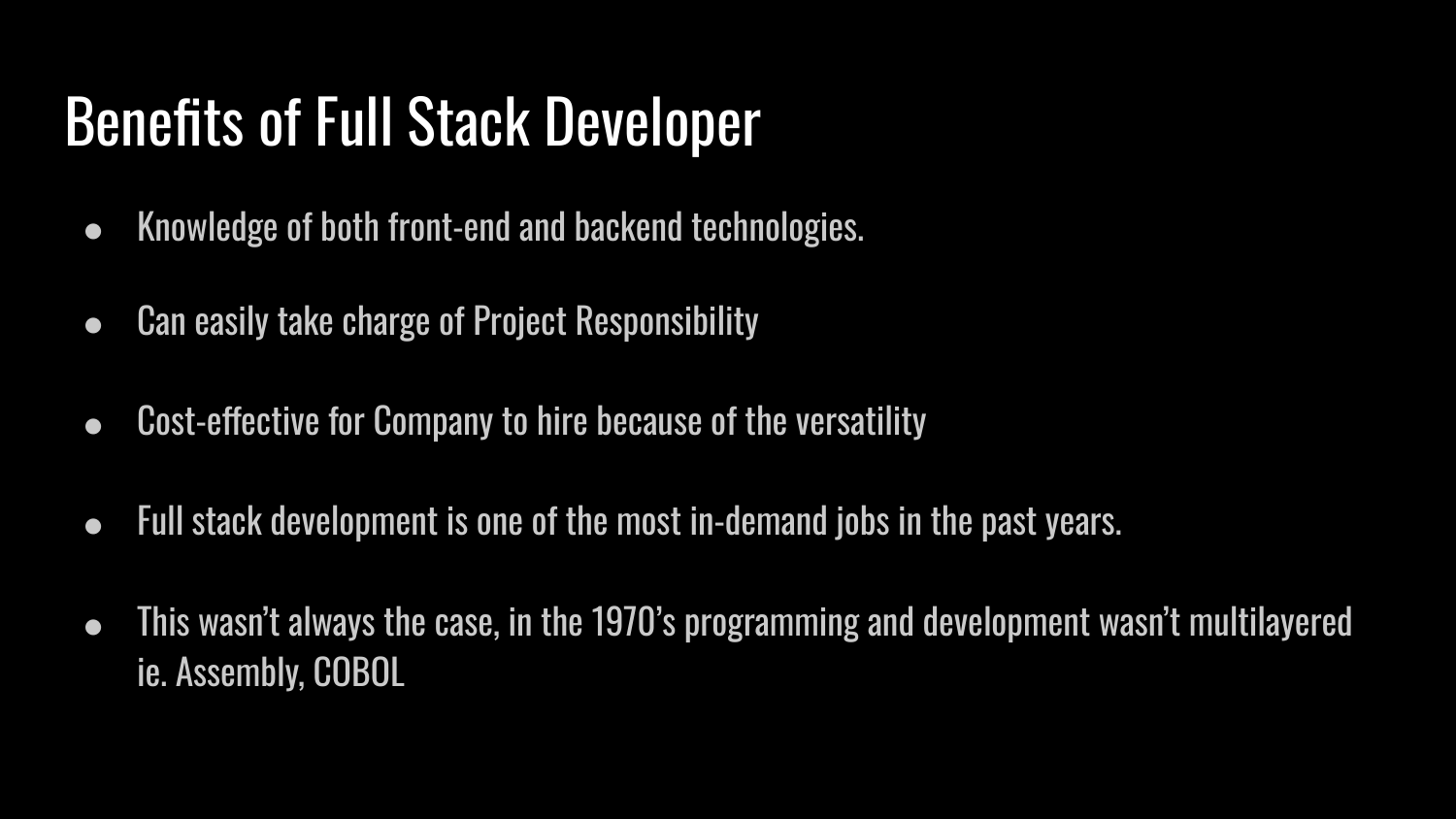

# Benefits of Full Stack Developer
Knowledge of both front-end and backend technologies.
Can easily take charge of Project Responsibility
Cost-effective for Company to hire because of the versatility
Full stack development is one of the most in-demand jobs in the past years.
This wasn’t always the case, in the 1970’s programming and development wasn’t multilayered ie. Assembly, COBOL